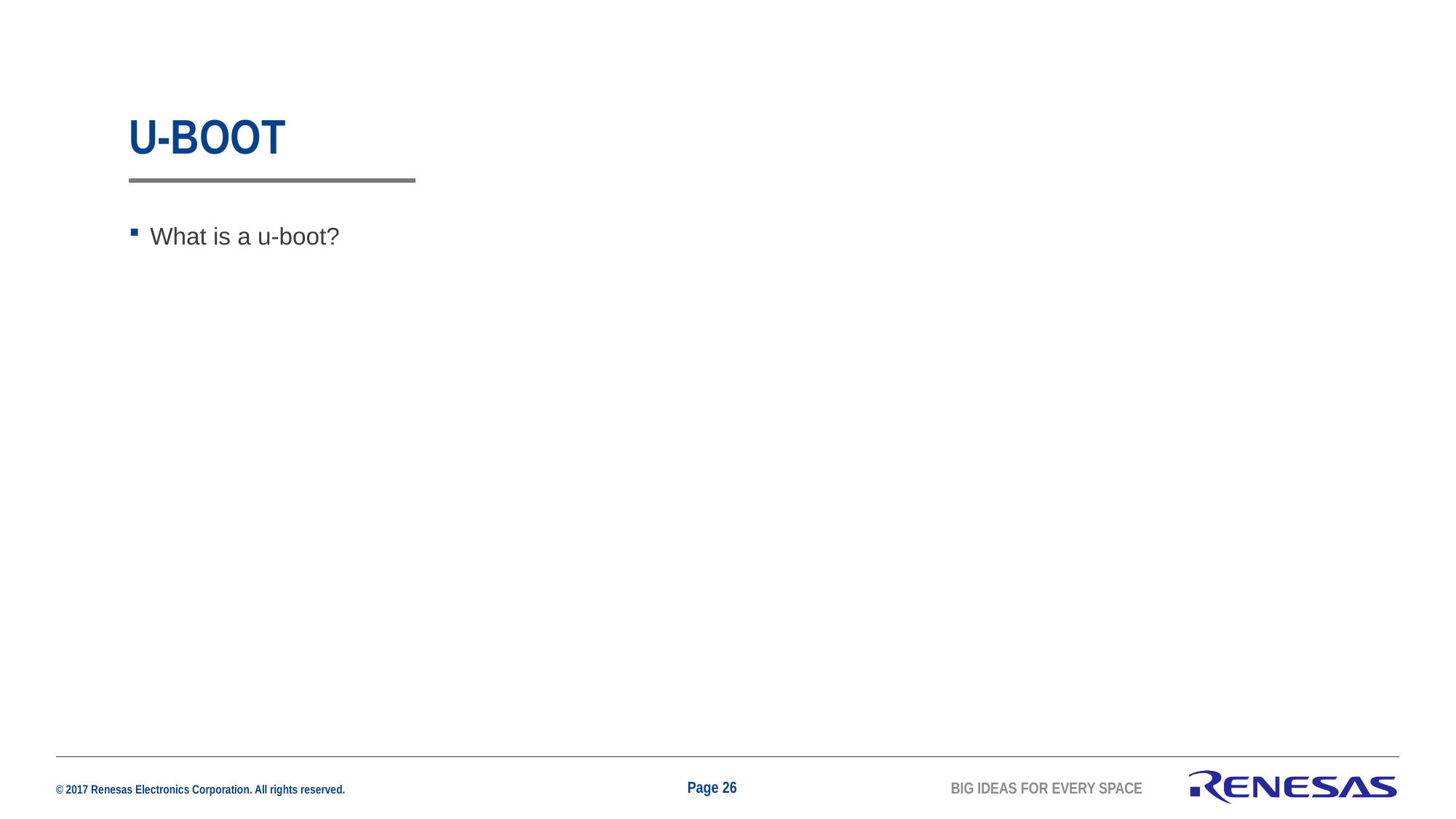

# U-boot
What is a u-boot?
Page 26